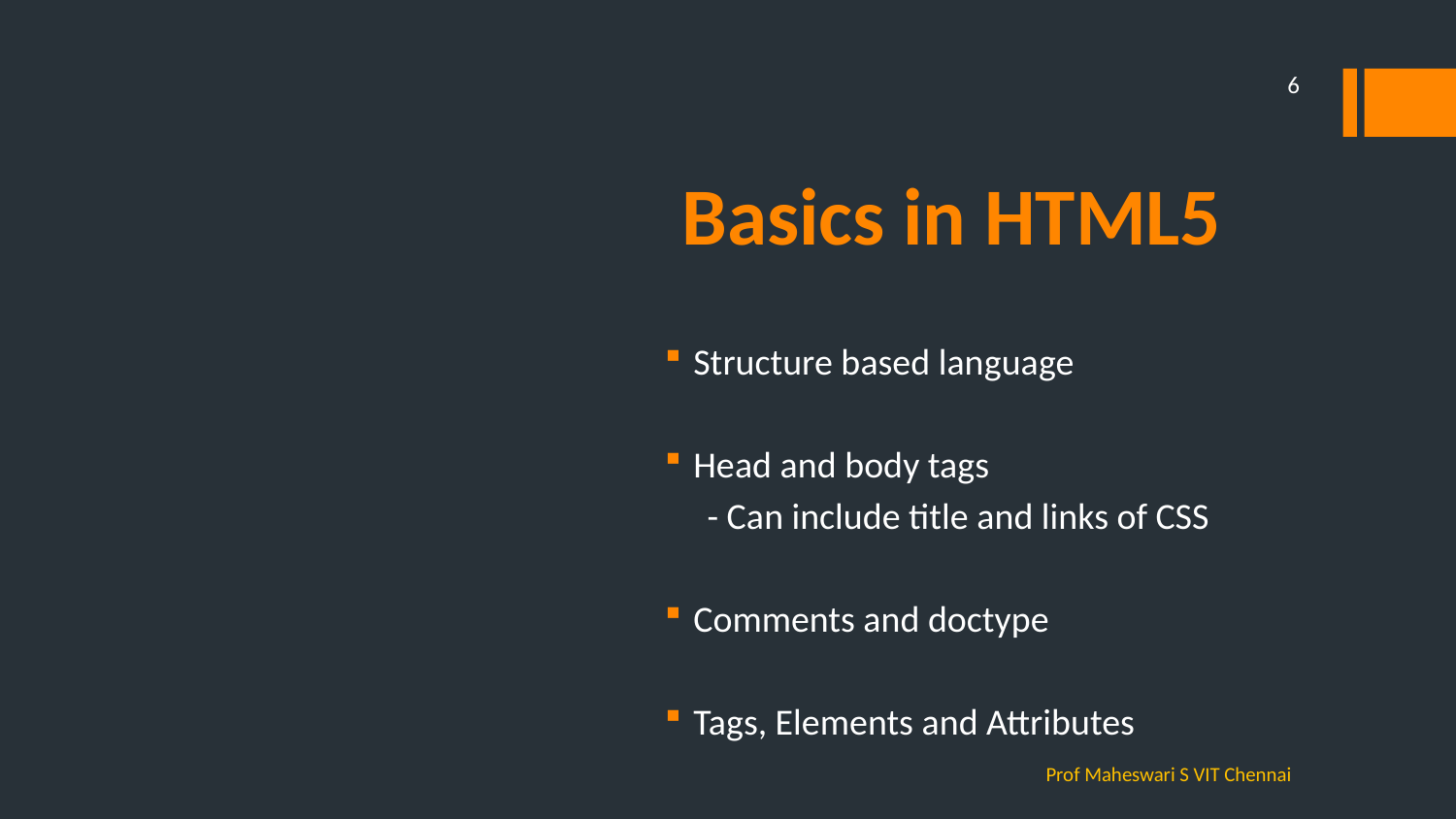

6
# Basics in HTML5
Structure based language

Head and body tags
      - Can include title and links of CSS

Comments and doctype

Tags, Elements and Attributes

Prof Maheswari S VIT Chennai